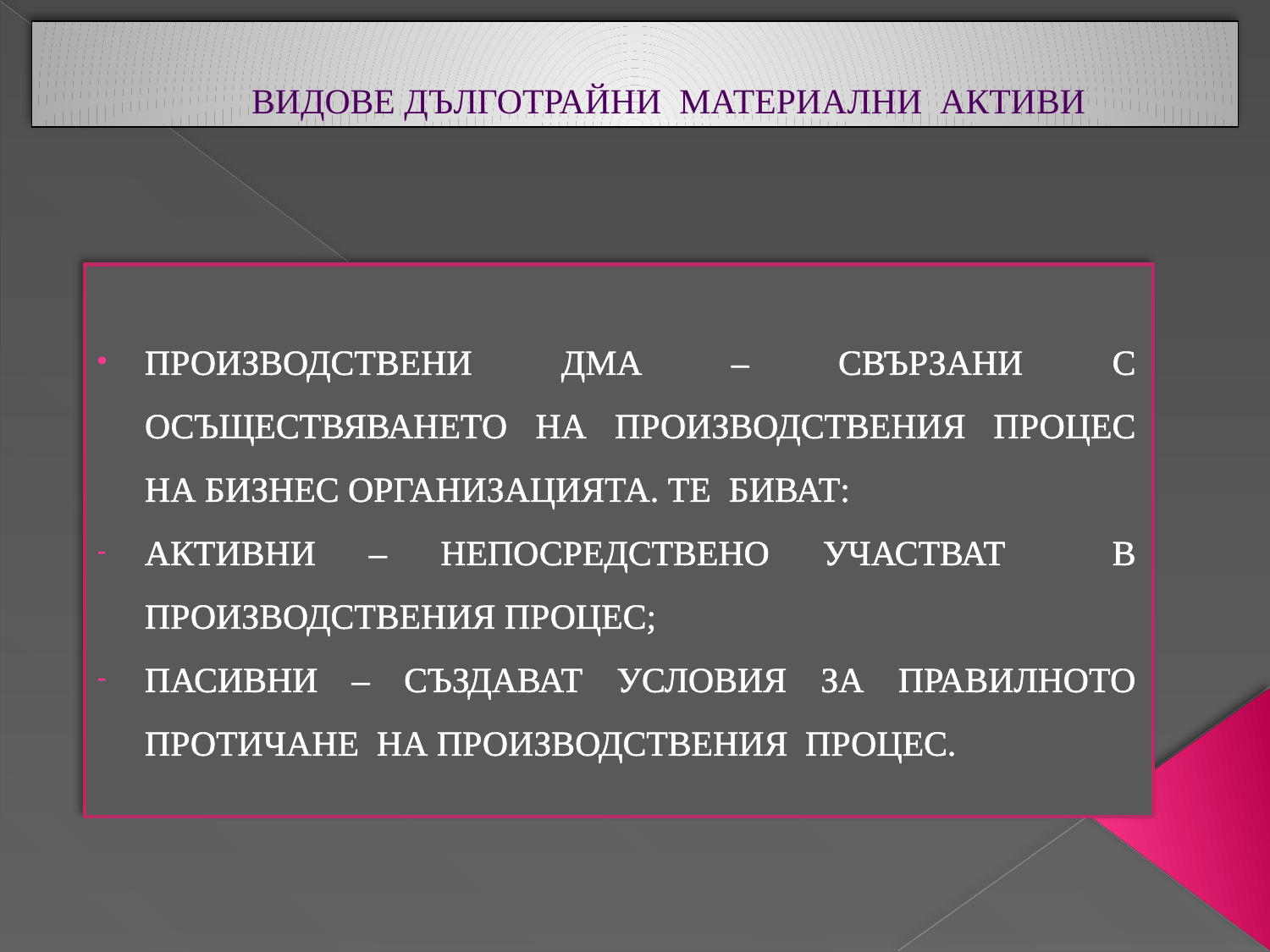

# ВИДОВЕ ДЪЛГОТРАЙНИ  МАТЕРИАЛНИ  АКТИВИ
Производствени ДМА – СВЪРЗАНИ С ОСЪЩЕСТВЯВАНЕТО НА ПРОИЗВОДСТВЕНИЯ ПРОЦЕС НА БИЗНЕС ОРГАНИЗАЦИЯТА. Те  Биват:
Активни – непосредствено участват  в производствения процес;
Пасивни – създават условия за правилното протичане  на производствения  процес.